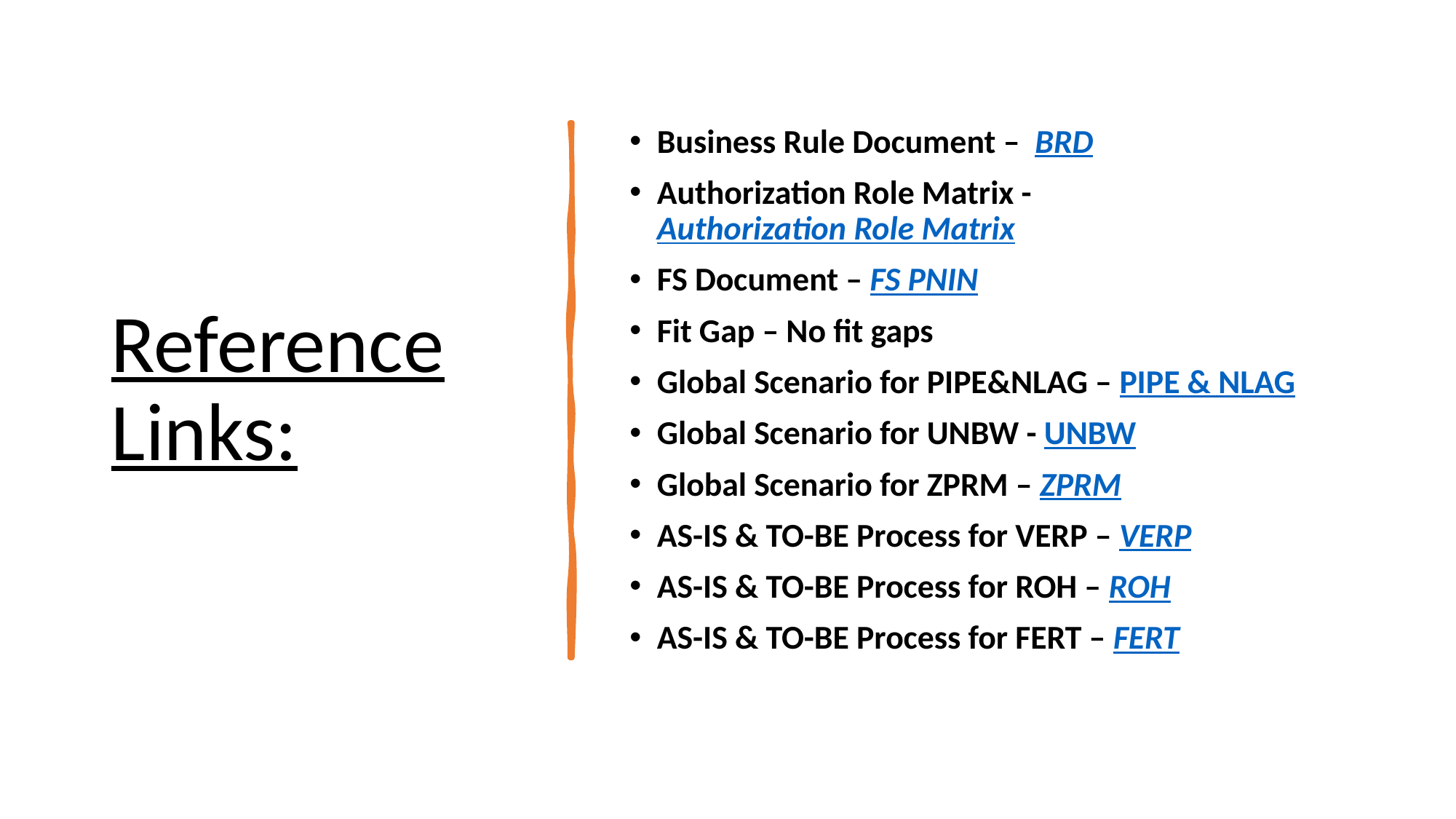

# Reference Links:
Business Rule Document –  BRD
Authorization Role Matrix - Authorization Role Matrix
FS Document – FS PNIN
Fit Gap – No fit gaps
Global Scenario for PIPE&NLAG – PIPE & NLAG
Global Scenario for UNBW - UNBW
Global Scenario for ZPRM – ZPRM
AS-IS & TO-BE Process for VERP – VERP
AS-IS & TO-BE Process for ROH – ROH
AS-IS & TO-BE Process for FERT – FERT